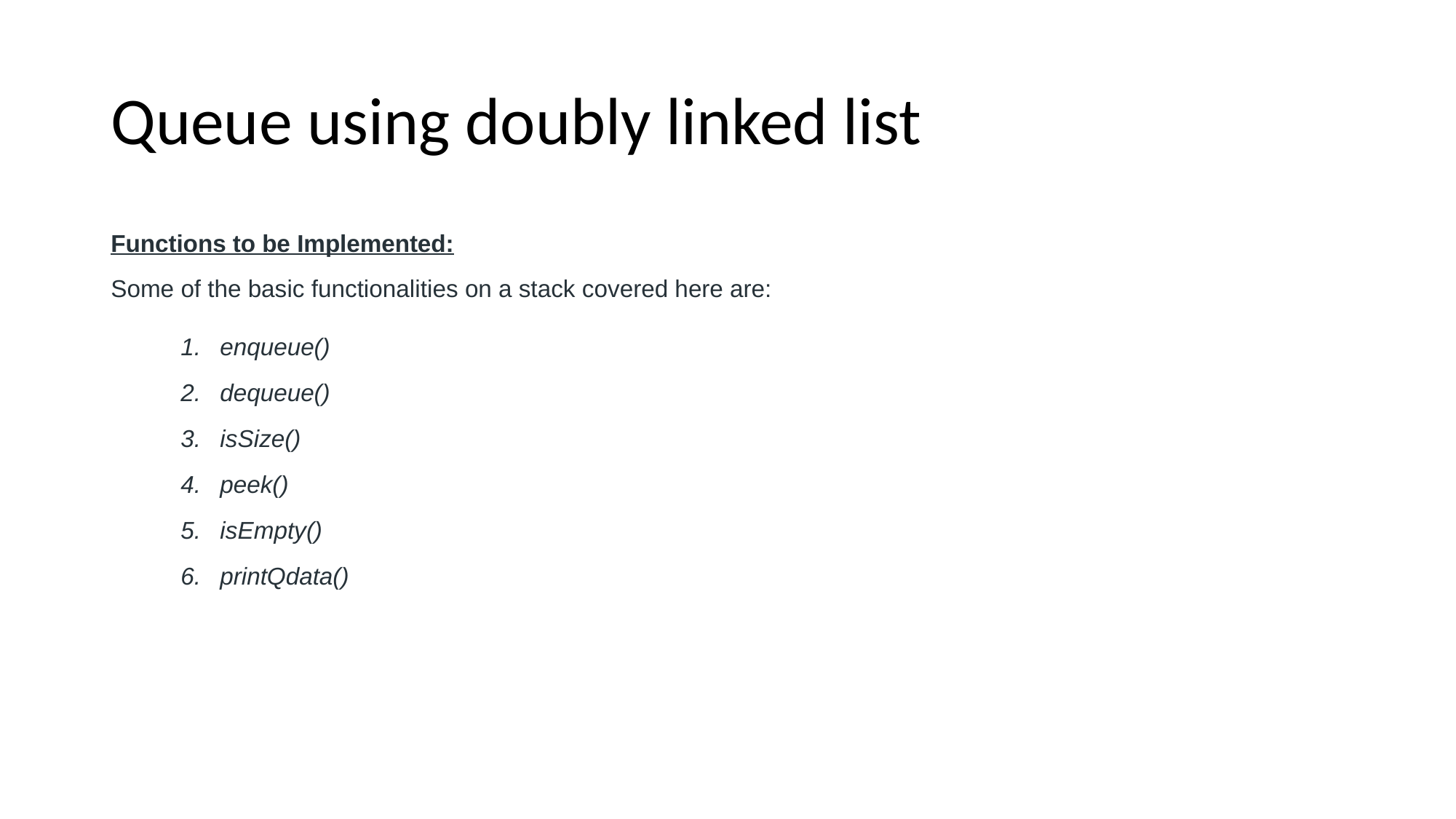

# Queue using doubly linked list
Functions to be Implemented:
Some of the basic functionalities on a stack covered here are:
enqueue()
dequeue()
isSize()
peek()
isEmpty()
printQdata()